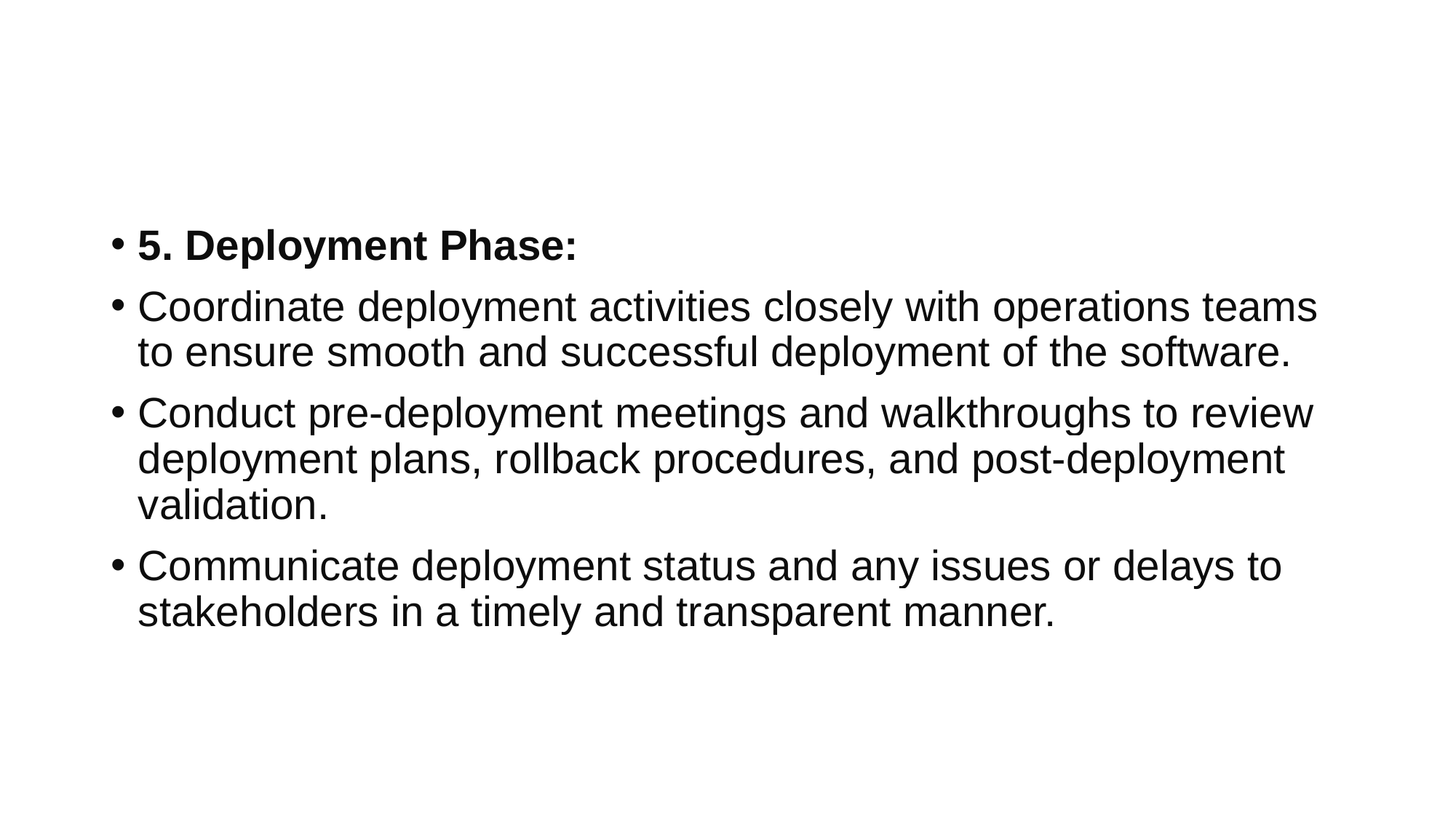

#
5. Deployment Phase:
Coordinate deployment activities closely with operations teams to ensure smooth and successful deployment of the software.
Conduct pre-deployment meetings and walkthroughs to review deployment plans, rollback procedures, and post-deployment validation.
Communicate deployment status and any issues or delays to stakeholders in a timely and transparent manner.